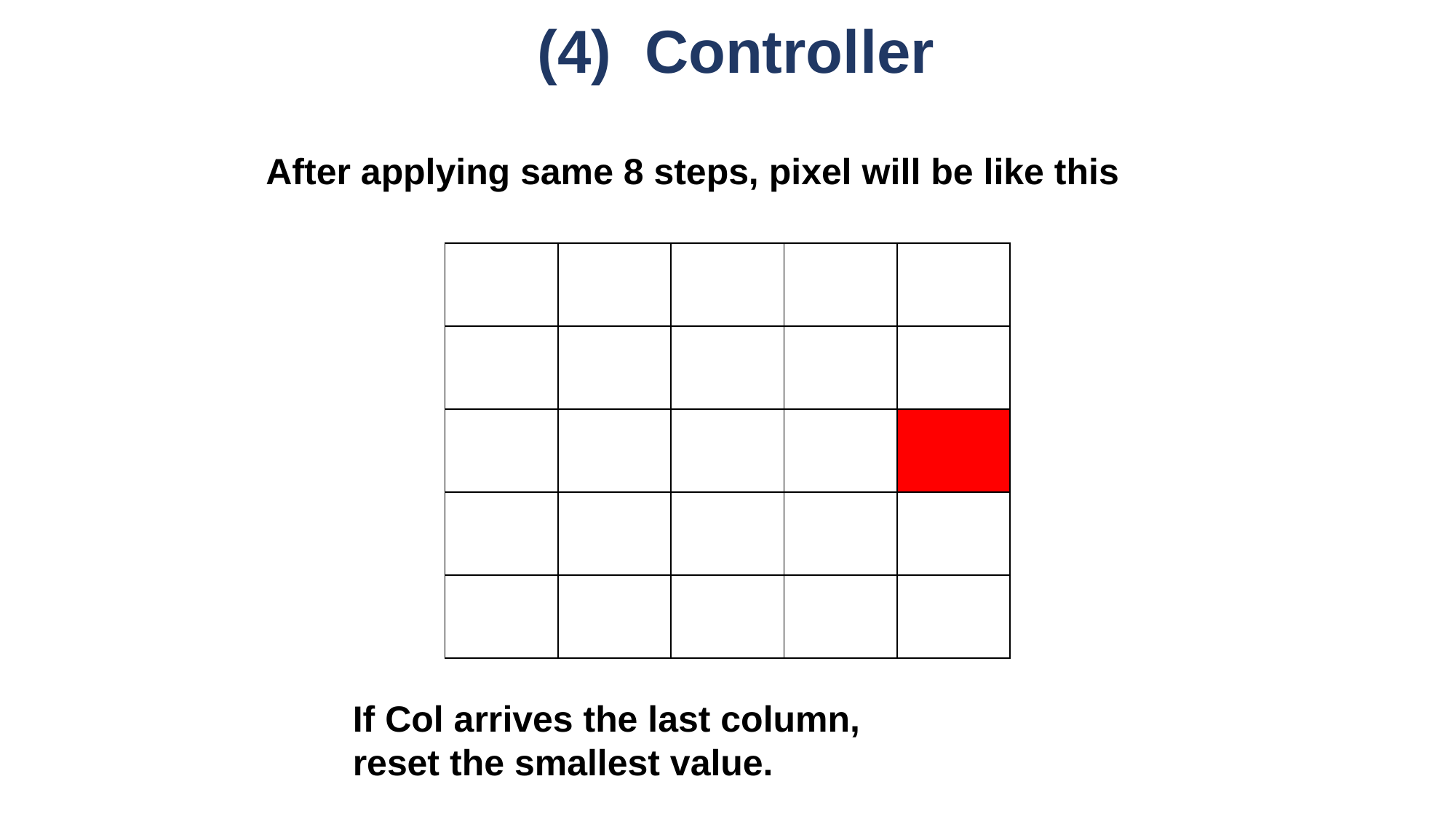

# (4)  Controller
After applying same 8 steps, pixel will be like this
|  |  |  |  |  |
| --- | --- | --- | --- | --- |
|  |  |  |  |  |
|  |  |  |  |  |
|  |  |  |  |  |
|  |  |  |  |  |
If Col arrives the last column,
reset the smallest value.